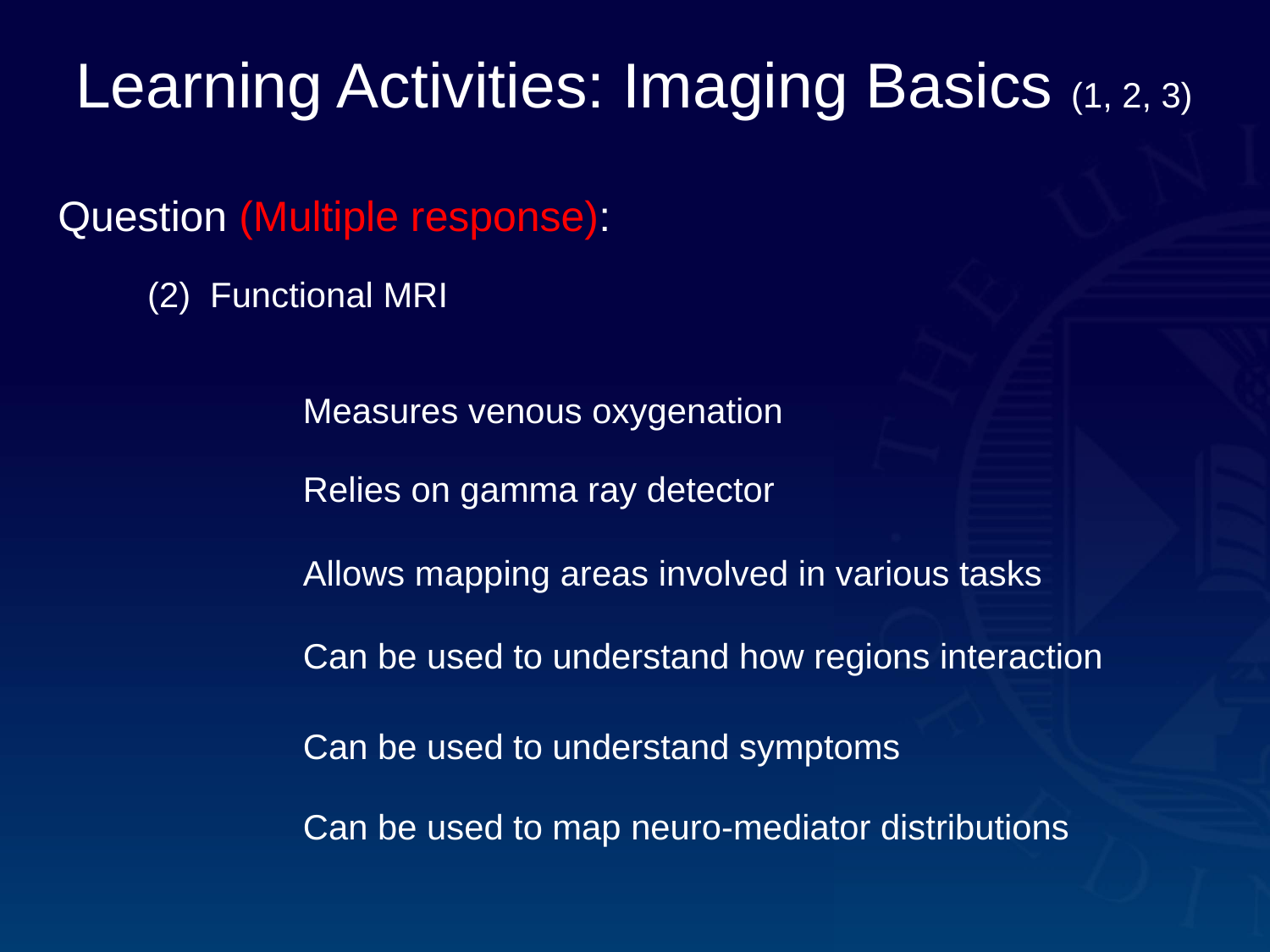

# Learning Activities: Imaging Basics (1, 2, 3)
Question (Multiple response):
(2)  Functional MRI
Measures venous oxygenation

Relies on gamma ray detector

Allows mapping areas involved in various tasks

Can be used to understand how regions interaction
Can be used to understand symptoms

Can be used to map neuro-mediator distributions